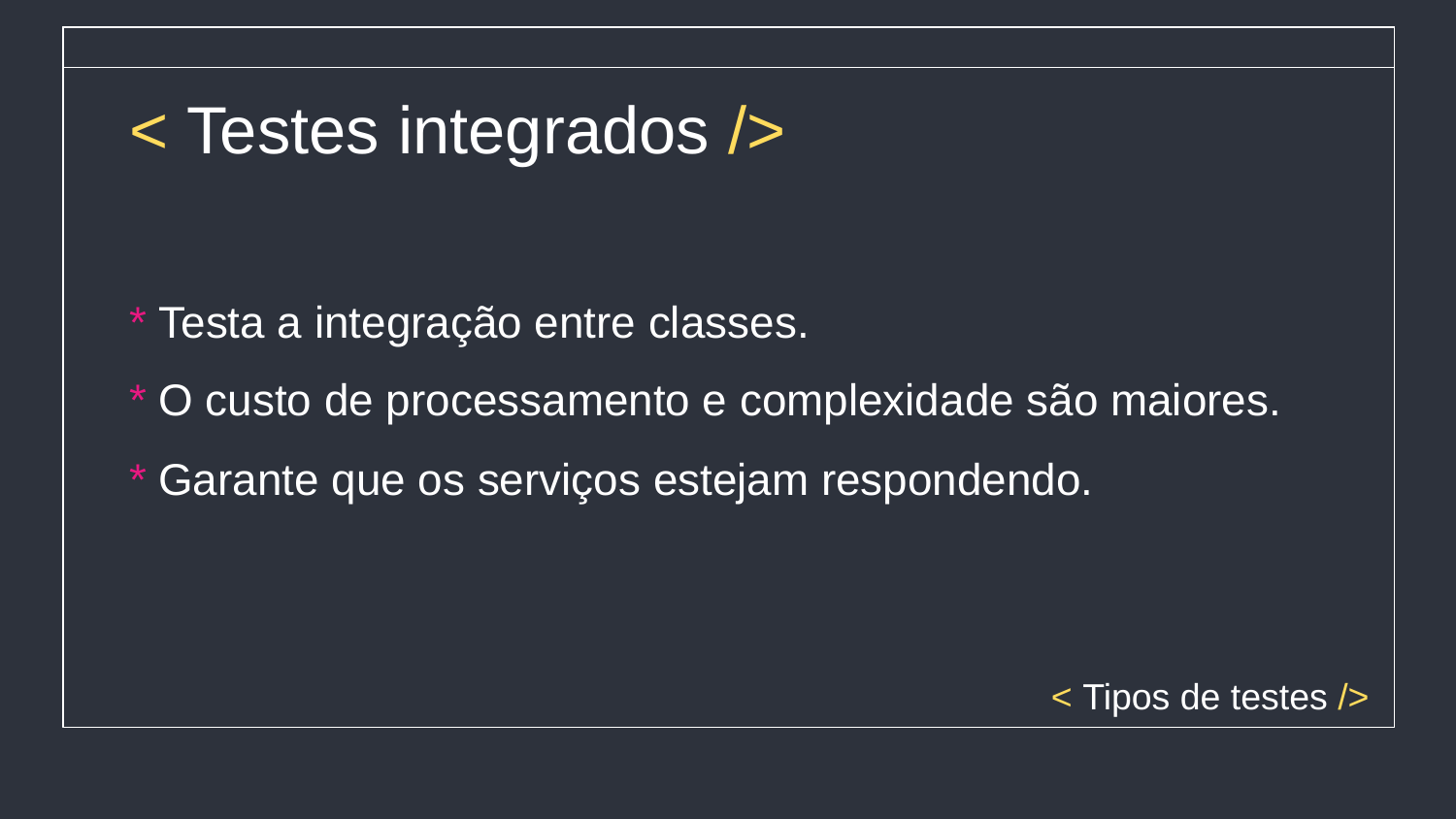

# < Testes integrados />
* Testa a integração entre classes.
* O custo de processamento e complexidade são maiores.
* Garante que os serviços estejam respondendo.
< Tipos de testes />